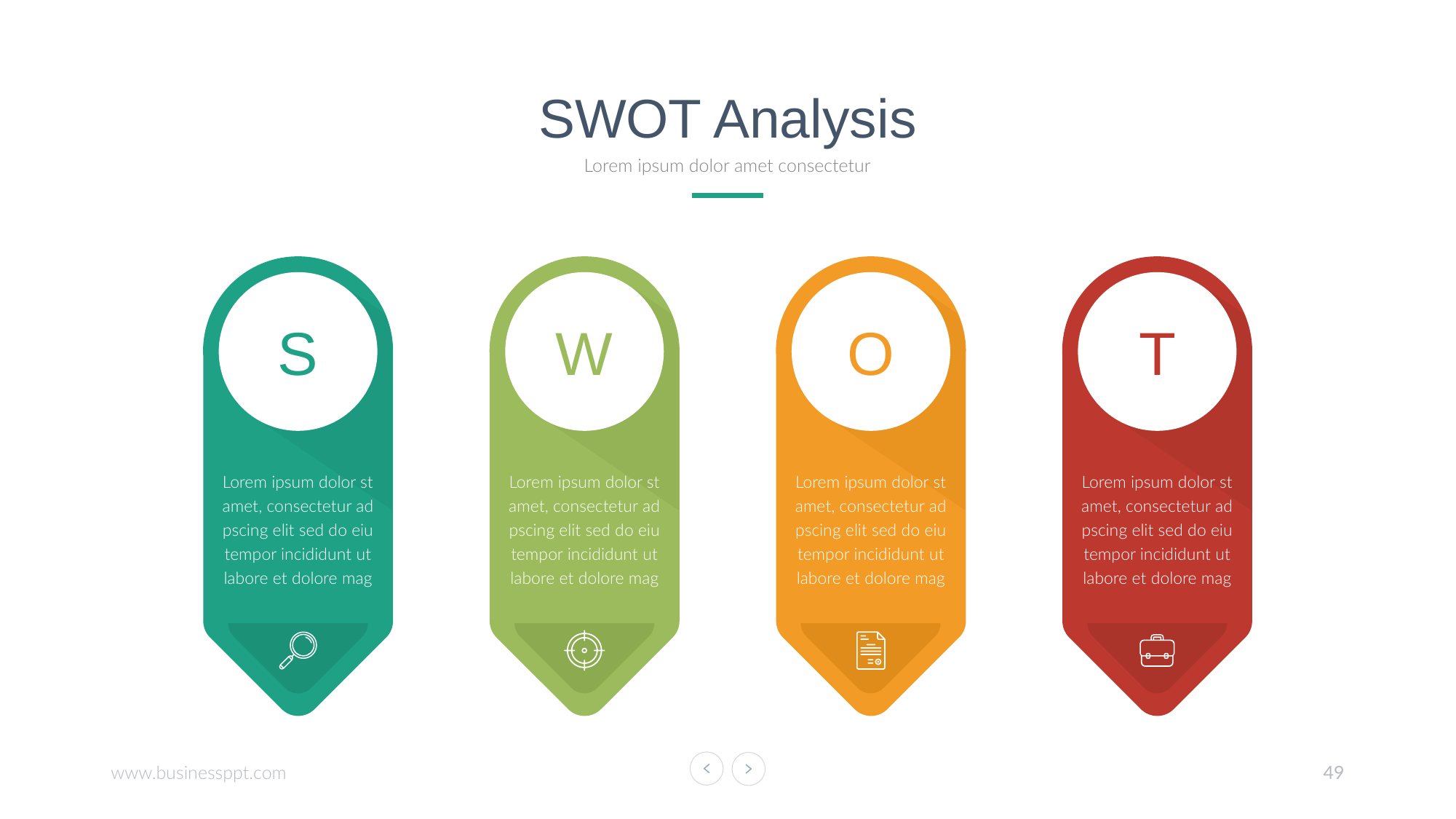

SWOT Analysis
Lorem ipsum dolor amet consectetur

T
Lorem ipsum dolor st amet, consectetur ad pscing elit sed do eiu
tempor incididunt ut labore et dolore mag

O
Lorem ipsum dolor st amet, consectetur ad pscing elit sed do eiu
tempor incididunt ut labore et dolore mag

W
Lorem ipsum dolor st amet, consectetur ad pscing elit sed do eiu
tempor incididunt ut labore et dolore mag

S
Lorem ipsum dolor st amet, consectetur ad pscing elit sed do eiu
tempor incididunt ut labore et dolore mag

www.businessppt.com
49